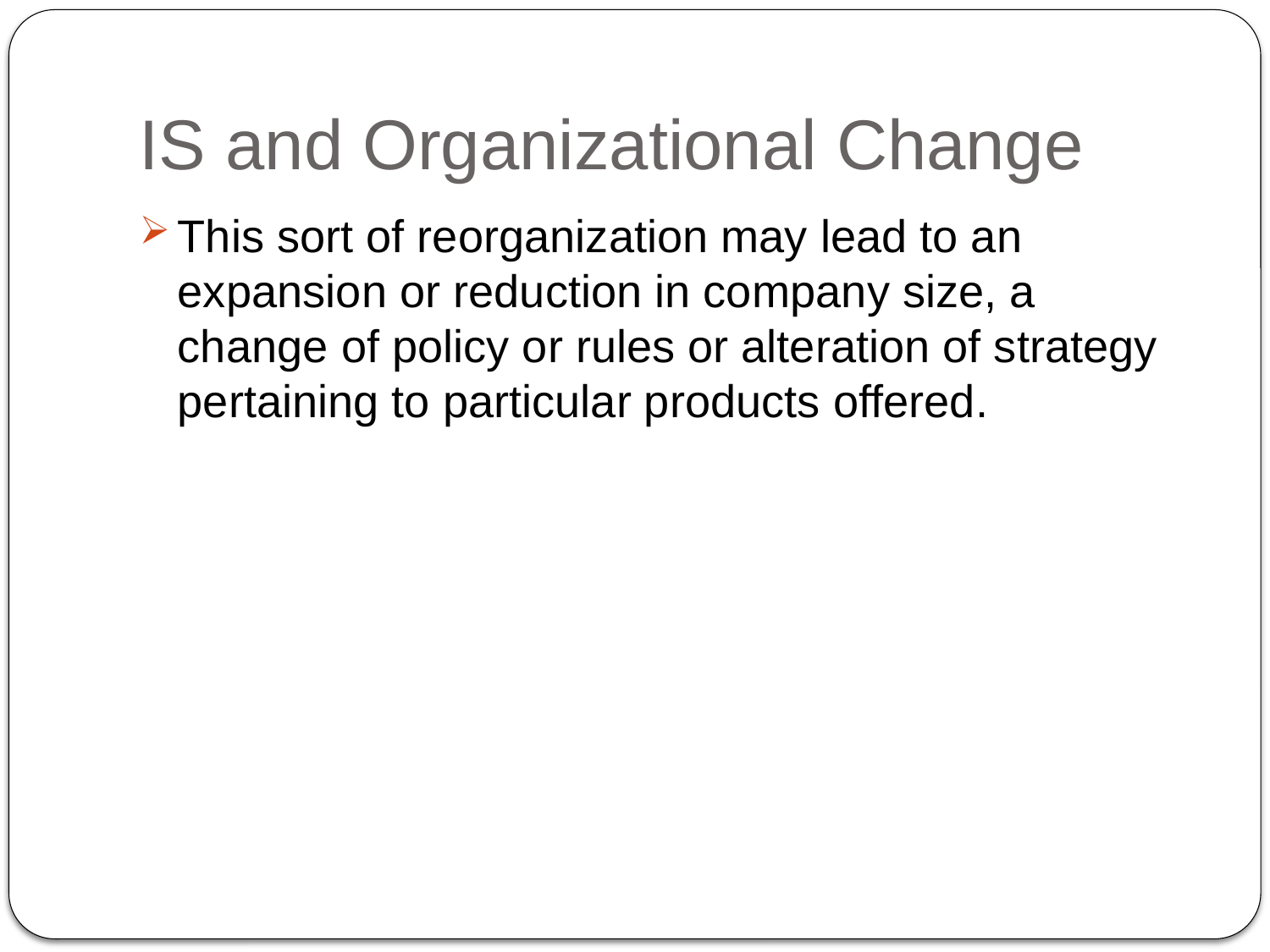

# IS and Organizational Change
This sort of reorganization may lead to an expansion or reduction in company size, a change of policy or rules or alteration of strategy pertaining to particular products offered.